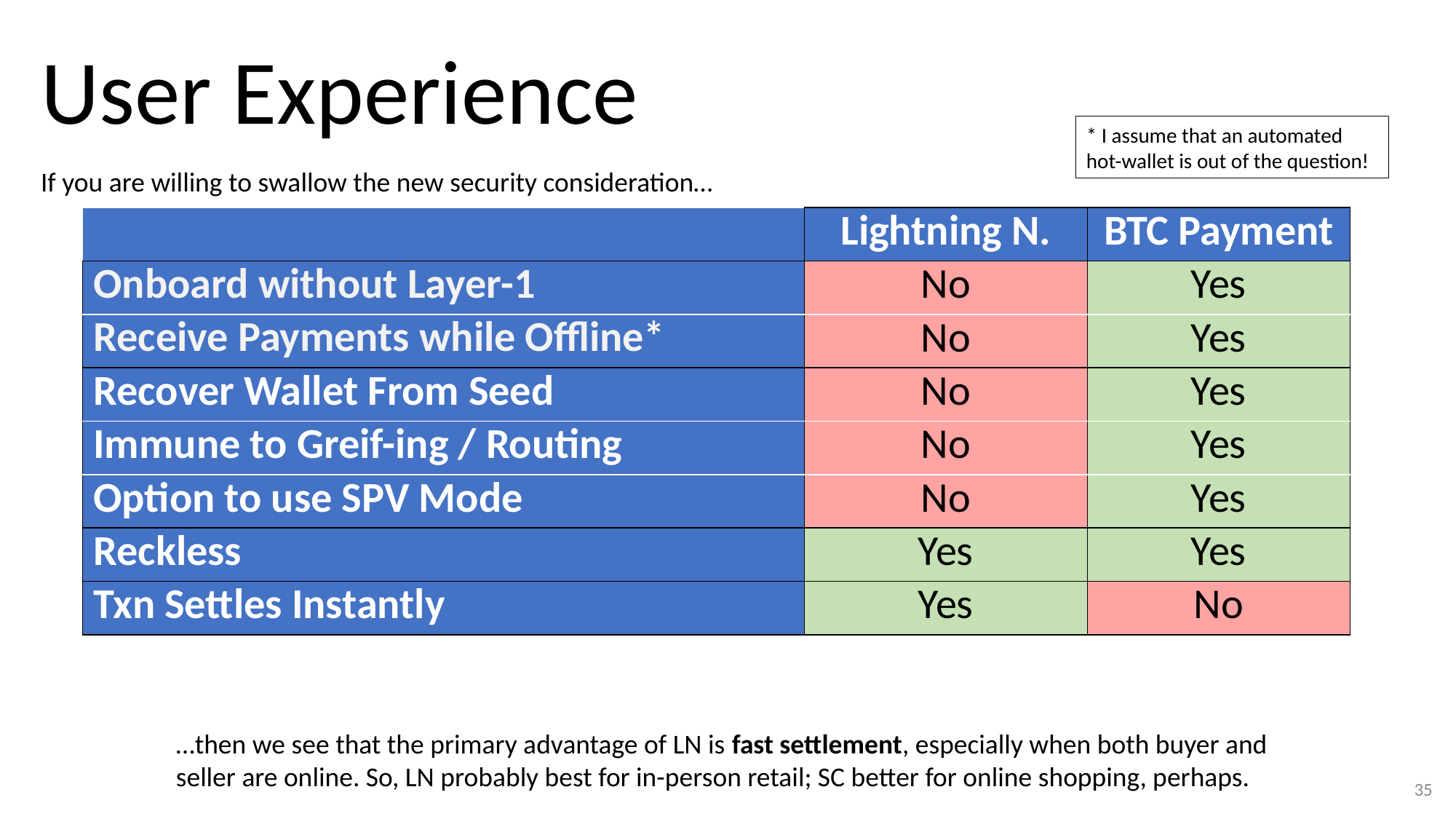

# User Experience
* I assume that an automated hot-wallet is out of the question!

If you are willing to swallow the new security consideration…
|  | Lightning N. | BTC Payment |
| --- | --- | --- |
| Onboard without Layer-1 | No | Yes |
| Receive Payments while Offline\* | No | Yes |
| Recover Wallet From Seed | No | Yes |
| Immune to Greif-ing / Routing | No | Yes |
| Option to use SPV Mode | No | Yes |
| Reckless | Yes | Yes |
| Txn Settles Instantly | Yes | No |

…then we see that the primary advantage of LN is fast settlement, especially when both buyer and seller are online. So, LN probably best for in-person retail; SC better for online shopping, perhaps.
35